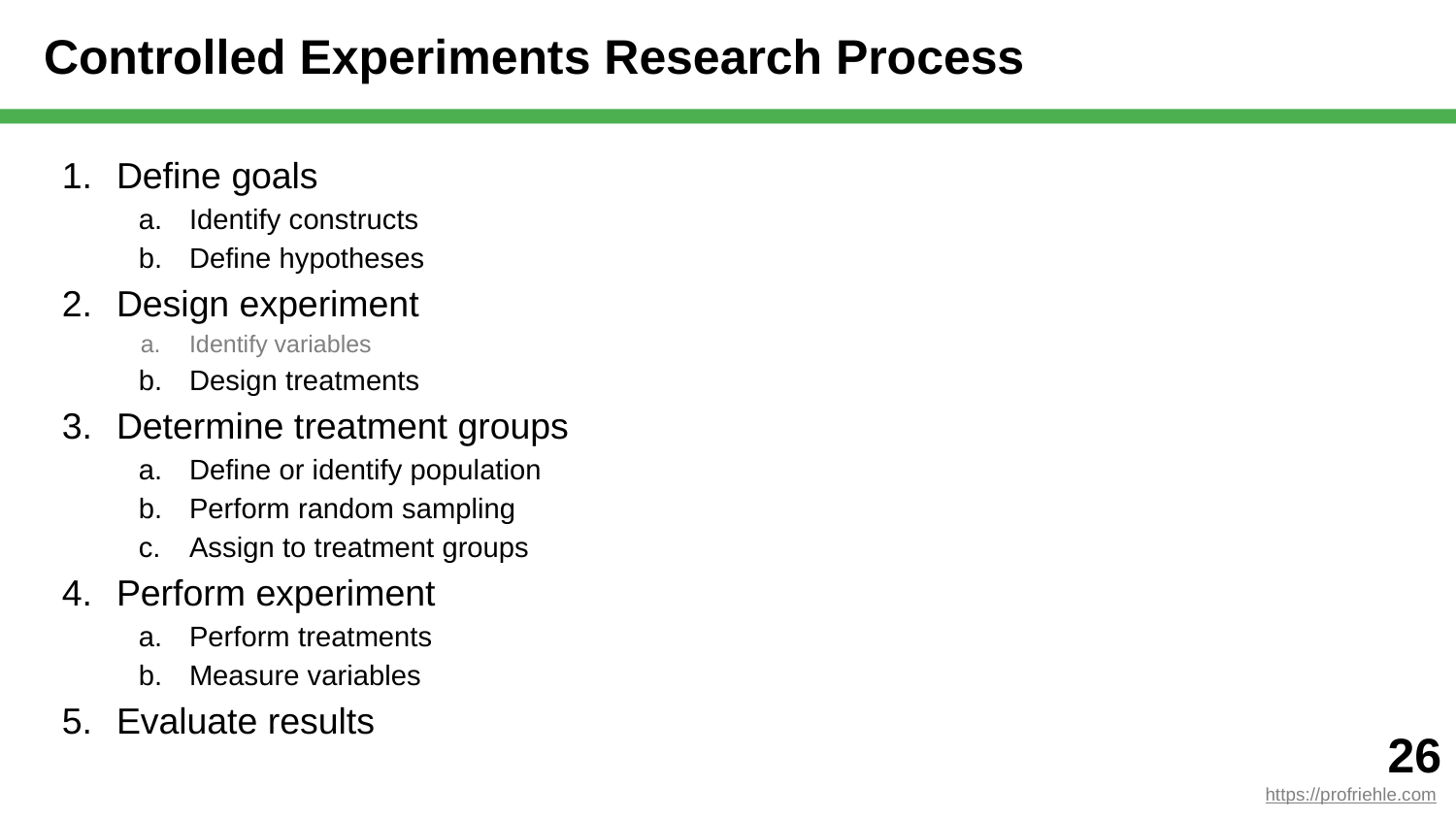

# Controlled Experiments Research Process
Define goals
Identify constructs
Define hypotheses
Design experiment
Identify variables
Design treatments
Determine treatment groups
Define or identify population
Perform random sampling
Assign to treatment groups
Perform experiment
Perform treatments
Measure variables
Evaluate results

26
https://profriehle.com